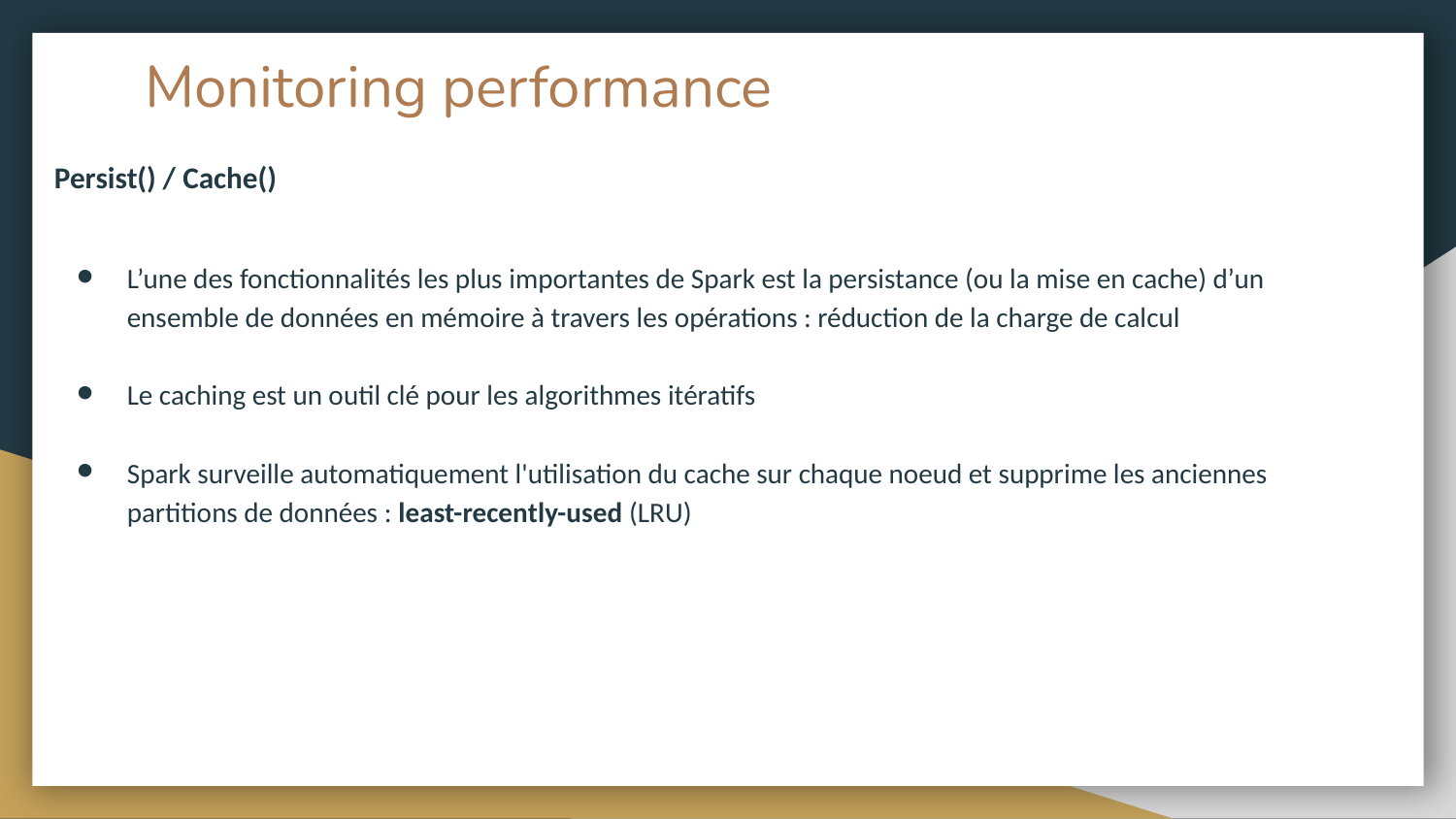

# Monitoring performance
Persist() / Cache()
L’une des fonctionnalités les plus importantes de Spark est la persistance (ou la mise en cache) d’un ensemble de données en mémoire à travers les opérations : réduction de la charge de calcul
Le caching est un outil clé pour les algorithmes itératifs
Spark surveille automatiquement l'utilisation du cache sur chaque noeud et supprime les anciennes partitions de données : least-recently-used (LRU)